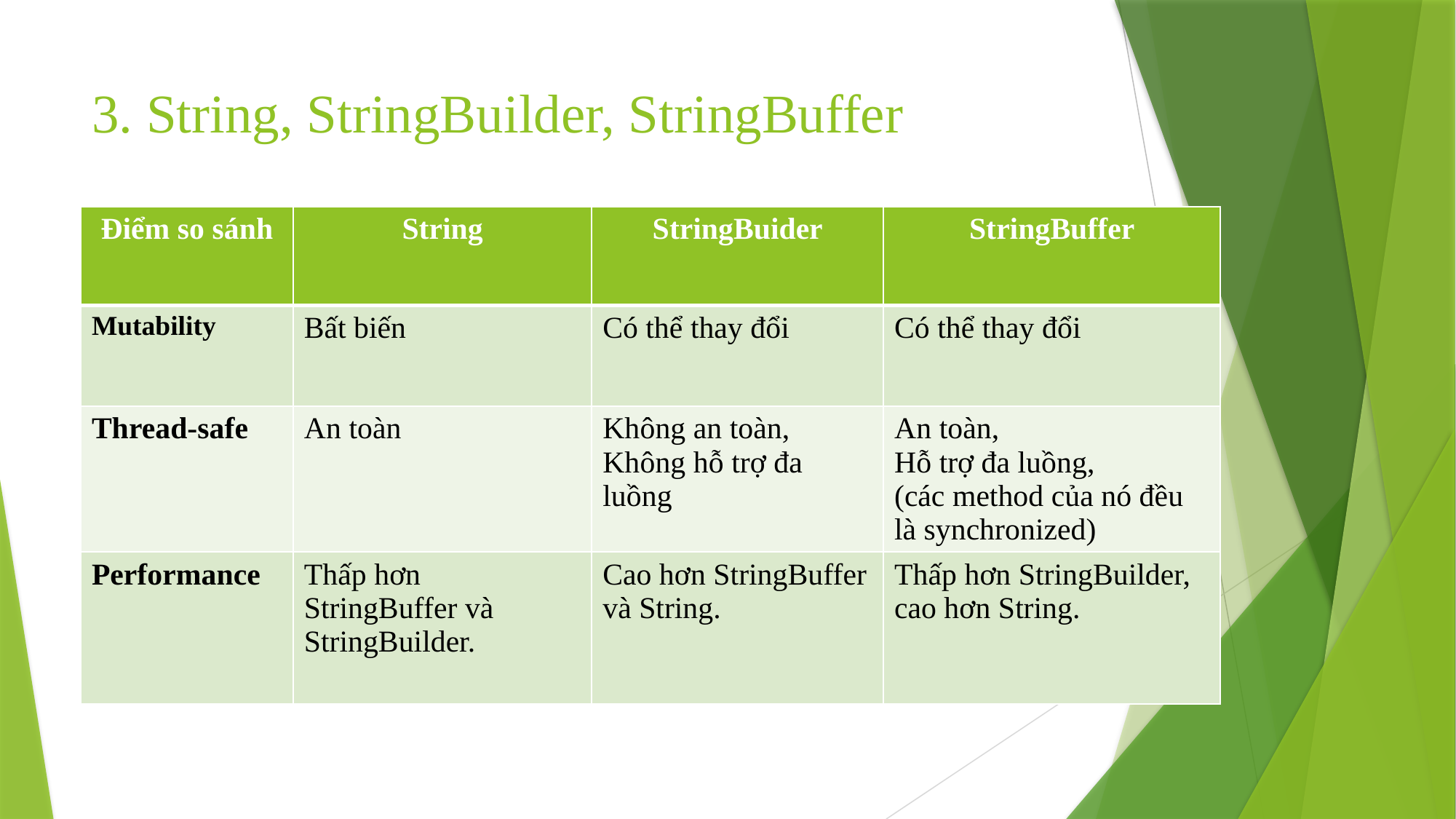

# 3. String, StringBuilder, StringBuffer
| Điểm so sánh | String | StringBuider | StringBuffer |
| --- | --- | --- | --- |
| Mutability | Bất biến | Có thể thay đổi | Có thể thay đổi |
| Thread-safe | An toàn | Không an toàn, Không hỗ trợ đa luồng | An toàn, Hỗ trợ đa luồng, (các method của nó đều là synchronized) |
| Performance | Thấp hơn StringBuffer và StringBuilder. | Cao hơn StringBuffer và String. | Thấp hơn StringBuilder, cao hơn String. |